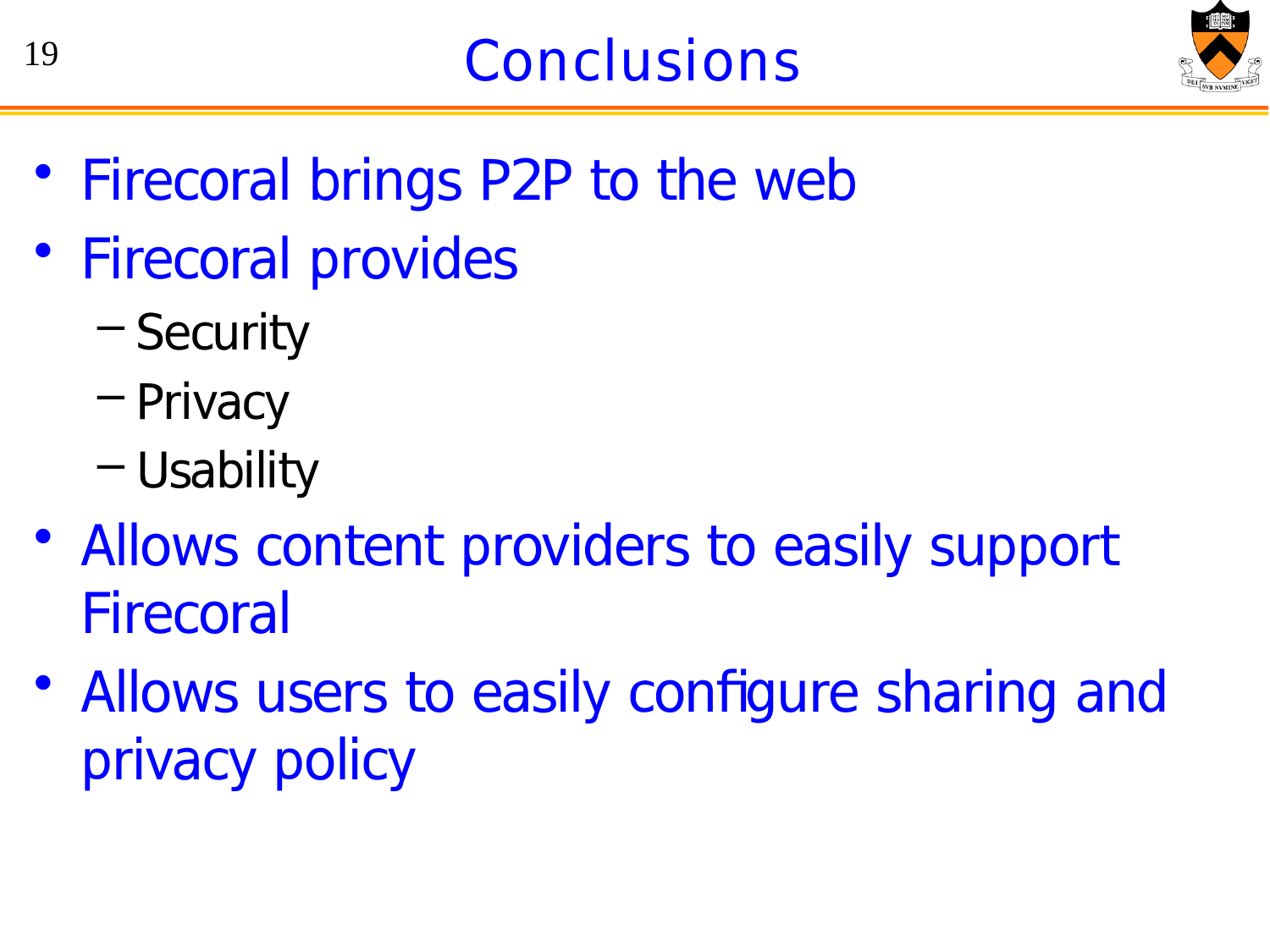

# Conclusions
Firecoral brings P2P to the web
Firecoral provides
Security
Privacy
Usability
Allows content providers to easily support Firecoral
Allows users to easily configure sharing and privacy policy